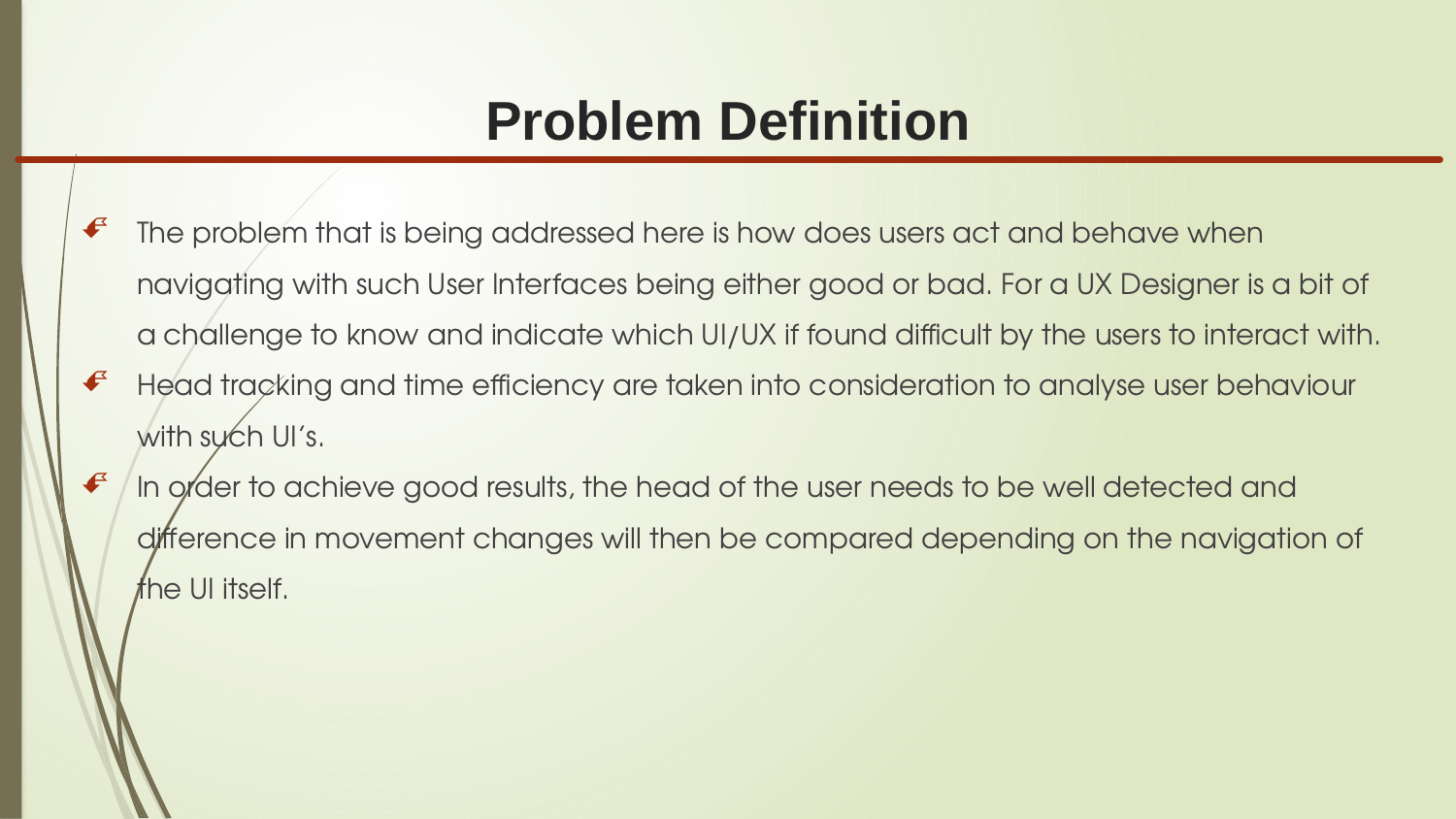

# Problem Definition
The problem that is being addressed here is how does users act and behave when navigating with such User Interfaces being either good or bad. For a UX Designer is a bit of a challenge to know and indicate which UI/UX if found difficult by the users to interact with.
Head tracking and time efficiency are taken into consideration to analyse user behaviour with such UI’s.
In order to achieve good results, the head of the user needs to be well detected and difference in movement changes will then be compared depending on the navigation of the UI itself.